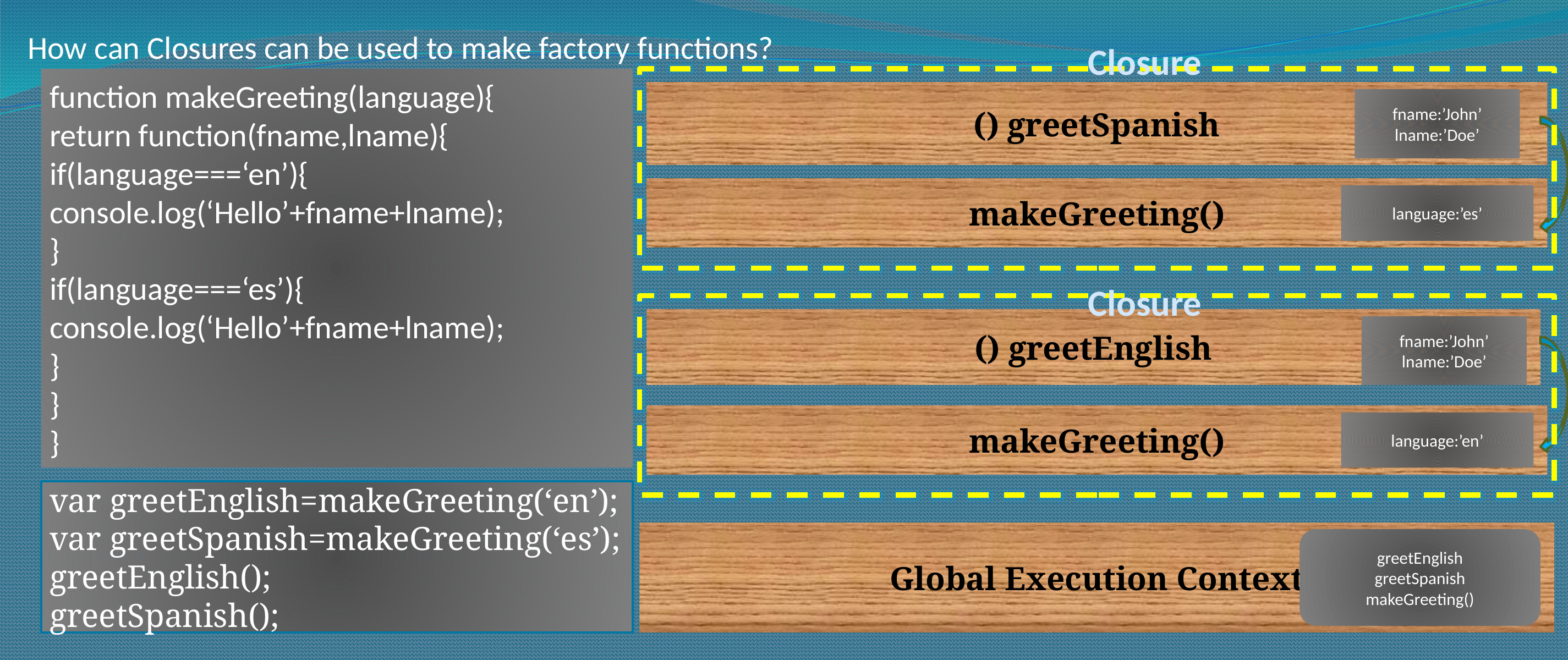

How can Closures can be used to make factory functions?

Closure

function makeGreeting(language){
return function(fname,lname){
if(language===‘en’){
console.log(‘Hello’+fname+lname);
}
if(language===‘es’){
console.log(‘Hello’+fname+lname);
}
}
}

() greetSpanish
fname:’John’
lname:’Doe’

makeGreeting()
language:’es’
Closure

() greetEnglish
fname:’John’
lname:’Doe’

makeGreeting()
language:’en’

var greetEnglish=makeGreeting(‘en’);
var greetSpanish=makeGreeting(‘es’);
greetEnglish();
greetSpanish();

Global Execution Context

greetEnglish
greetSpanish
makeGreeting()